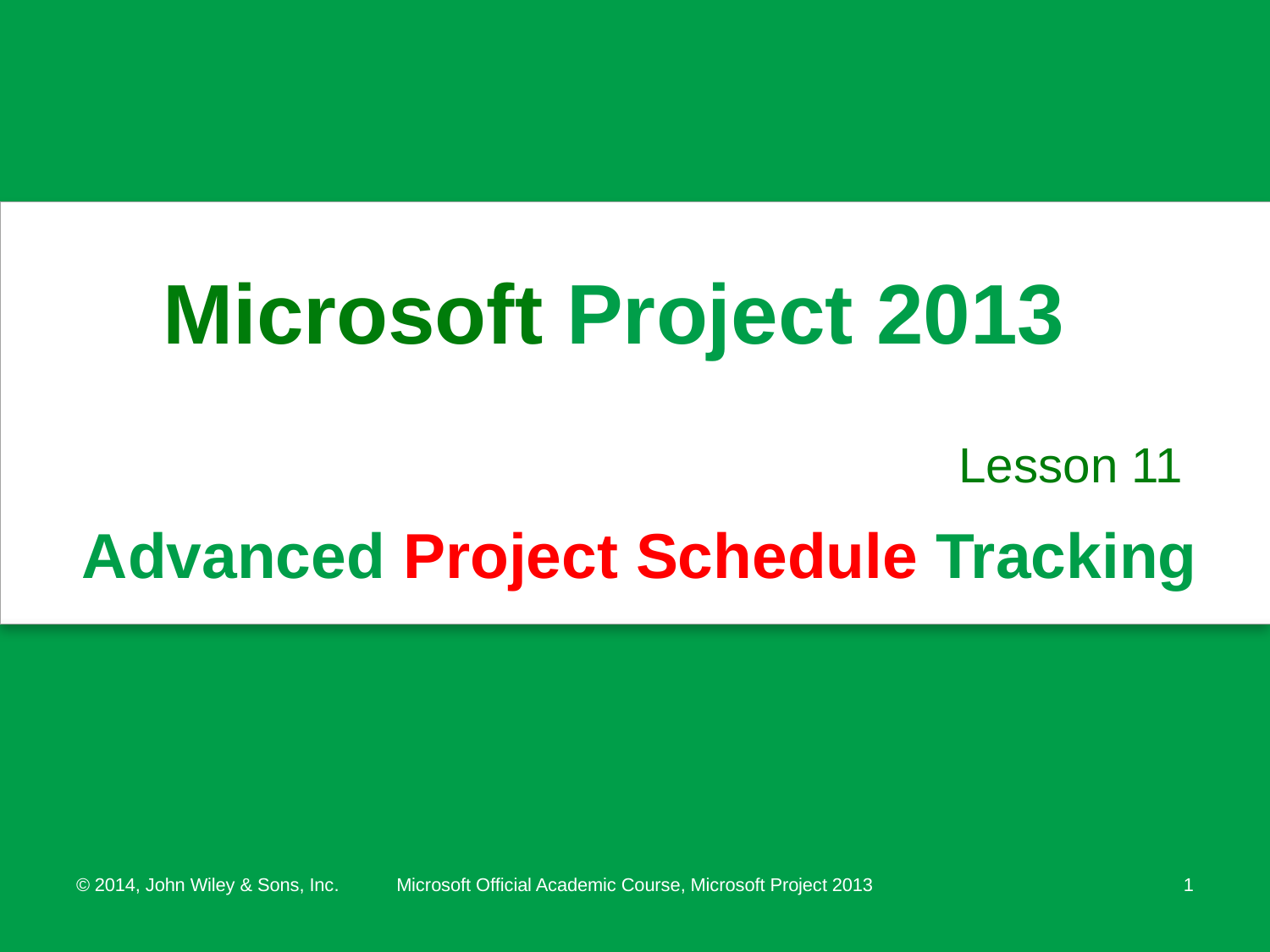

Microsoft Project 2013
Lesson 11
Advanced Project Schedule Tracking
© 2014, John Wiley & Sons, Inc.
Microsoft Official Academic Course, Microsoft Project 2013
1